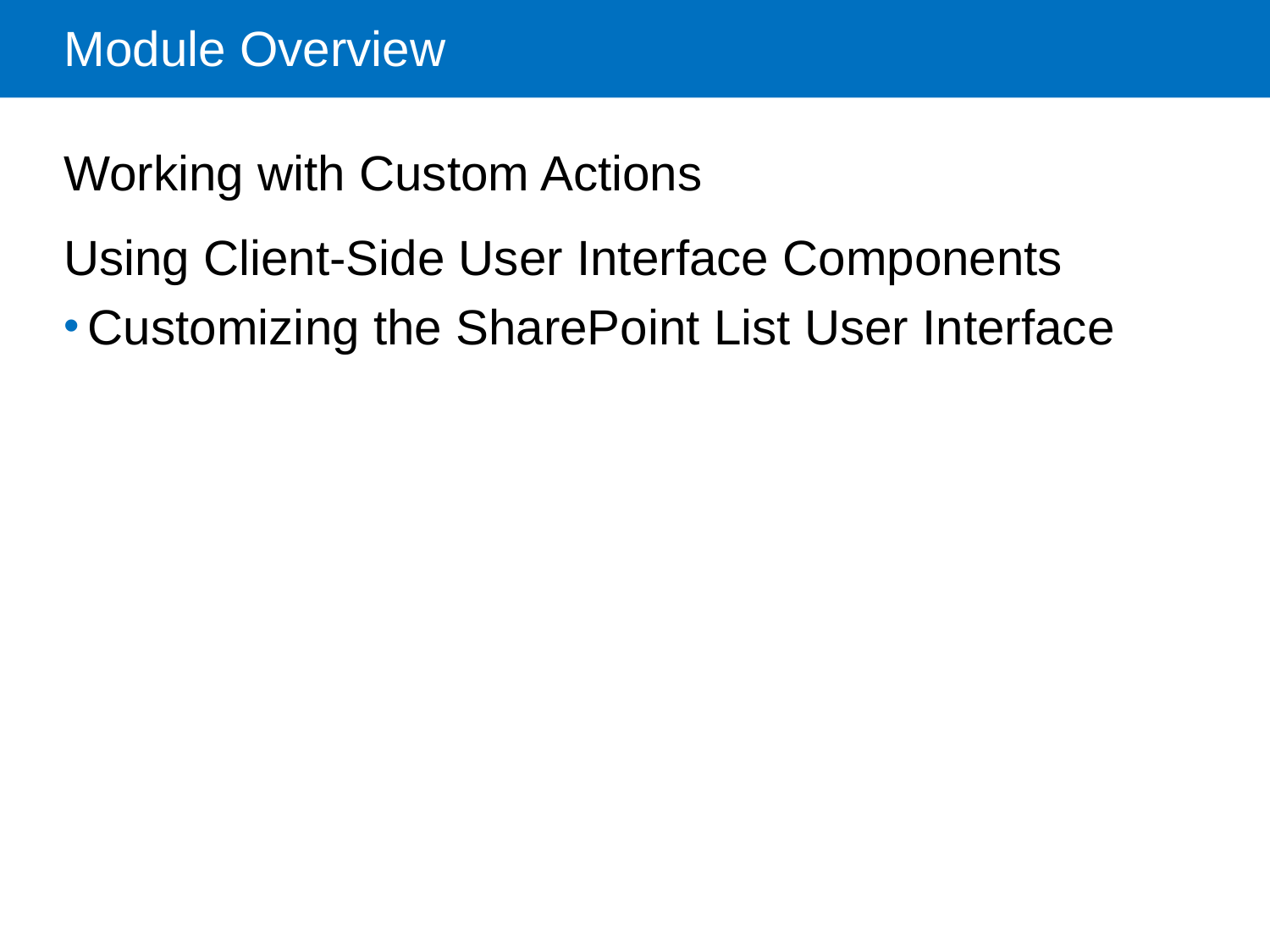

# Module Overview
Working with Custom Actions
Using Client-Side User Interface Components
Customizing the SharePoint List User Interface